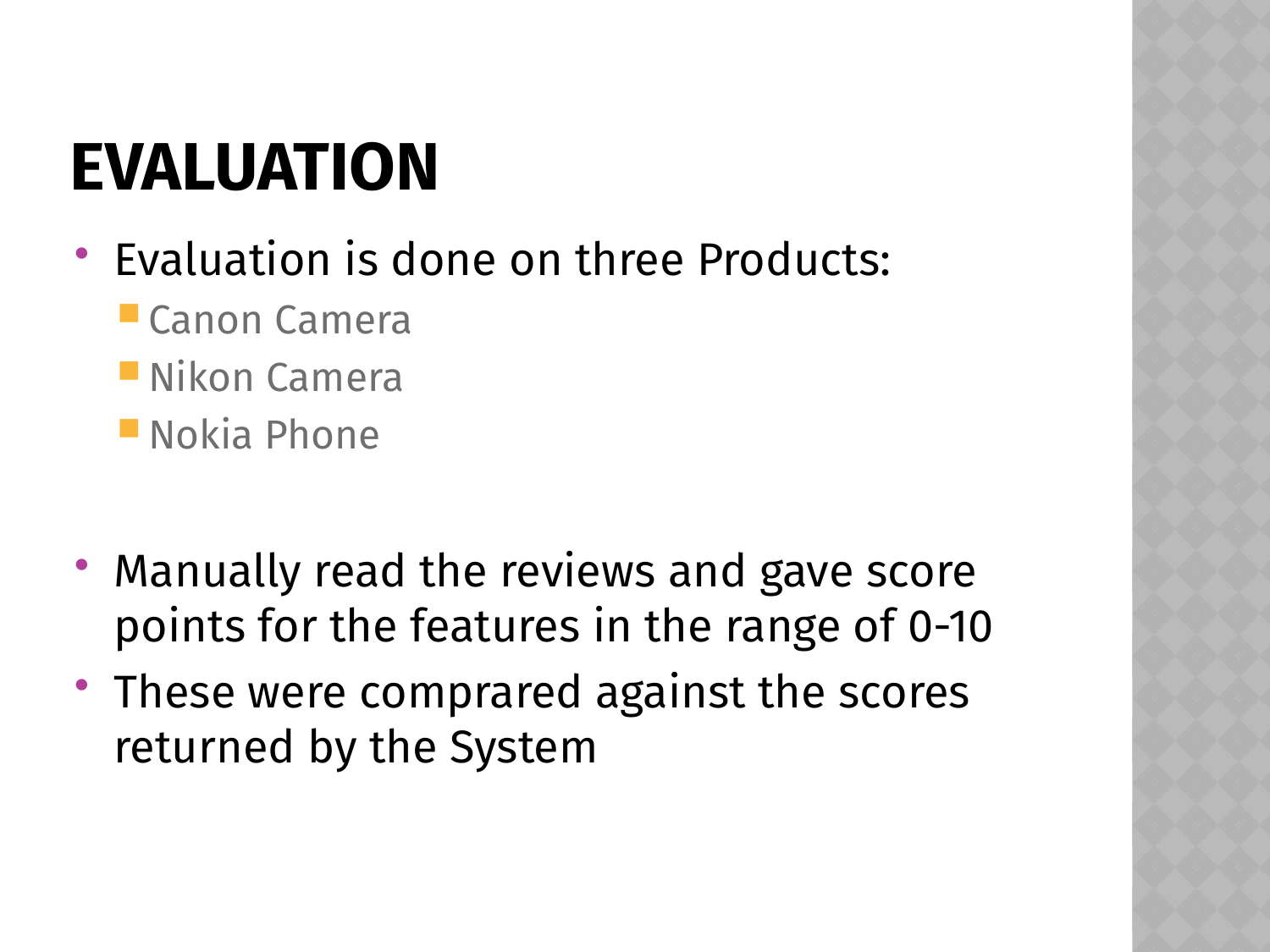

# evaluation
Evaluation is done on three Products:
Canon Camera
Nikon Camera
Nokia Phone

Manually read the reviews and gave score points for the features in the range of 0-10
These were comprared against the scores returned by the System